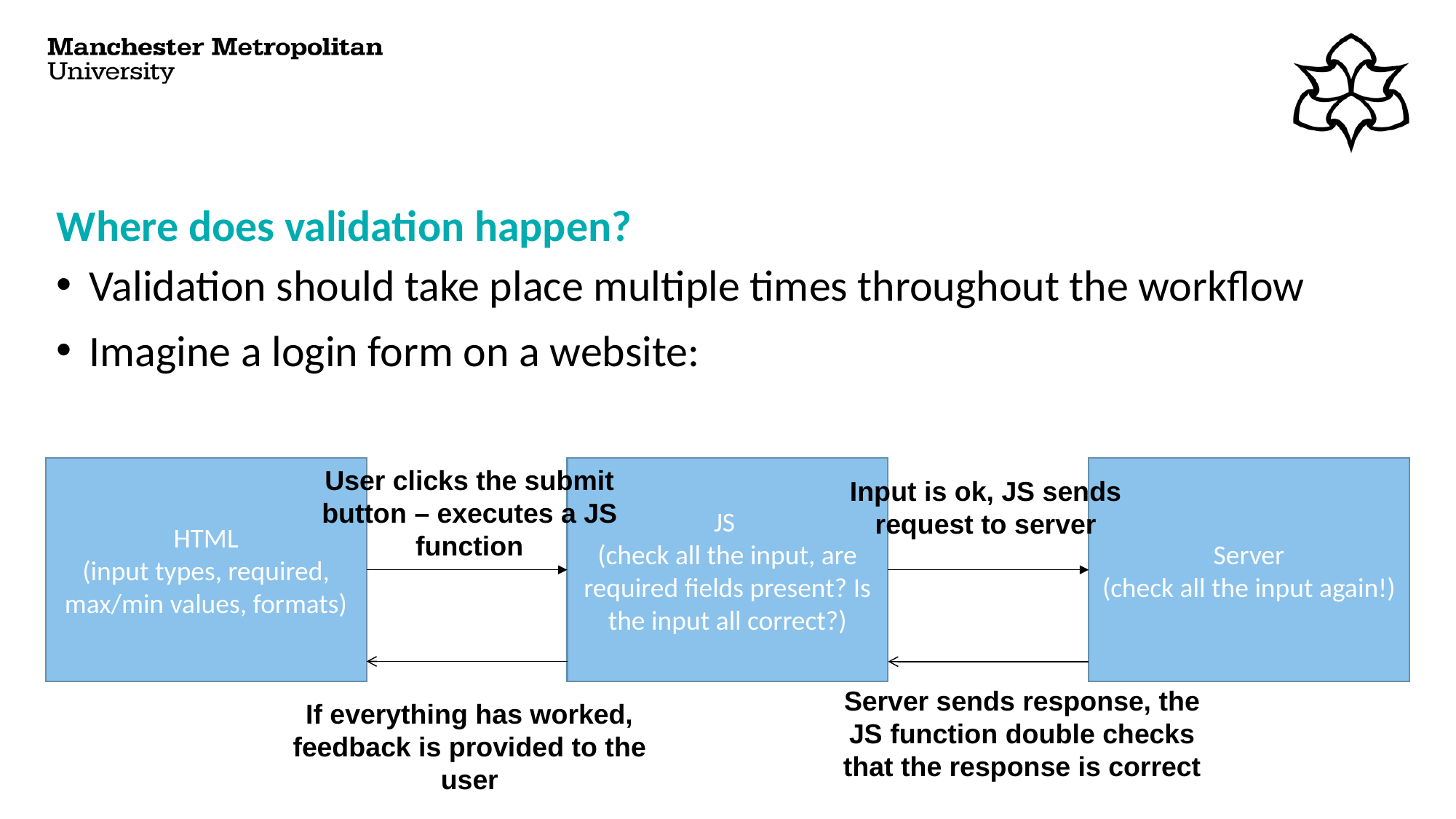

# Where does validation happen?
Validation should take place multiple times throughout the workflow
Imagine a login form on a website:

User clicks the submit button – executes a JS function
JS
(check all the input, are required fields present? Is the input all correct?)
Server
(check all the input again!)
HTML
(input types, required, max/min values, formats)
Input is ok, JS sends request to server
Server sends response, the JS function double checks that the response is correct
If everything has worked, feedback is provided to the user